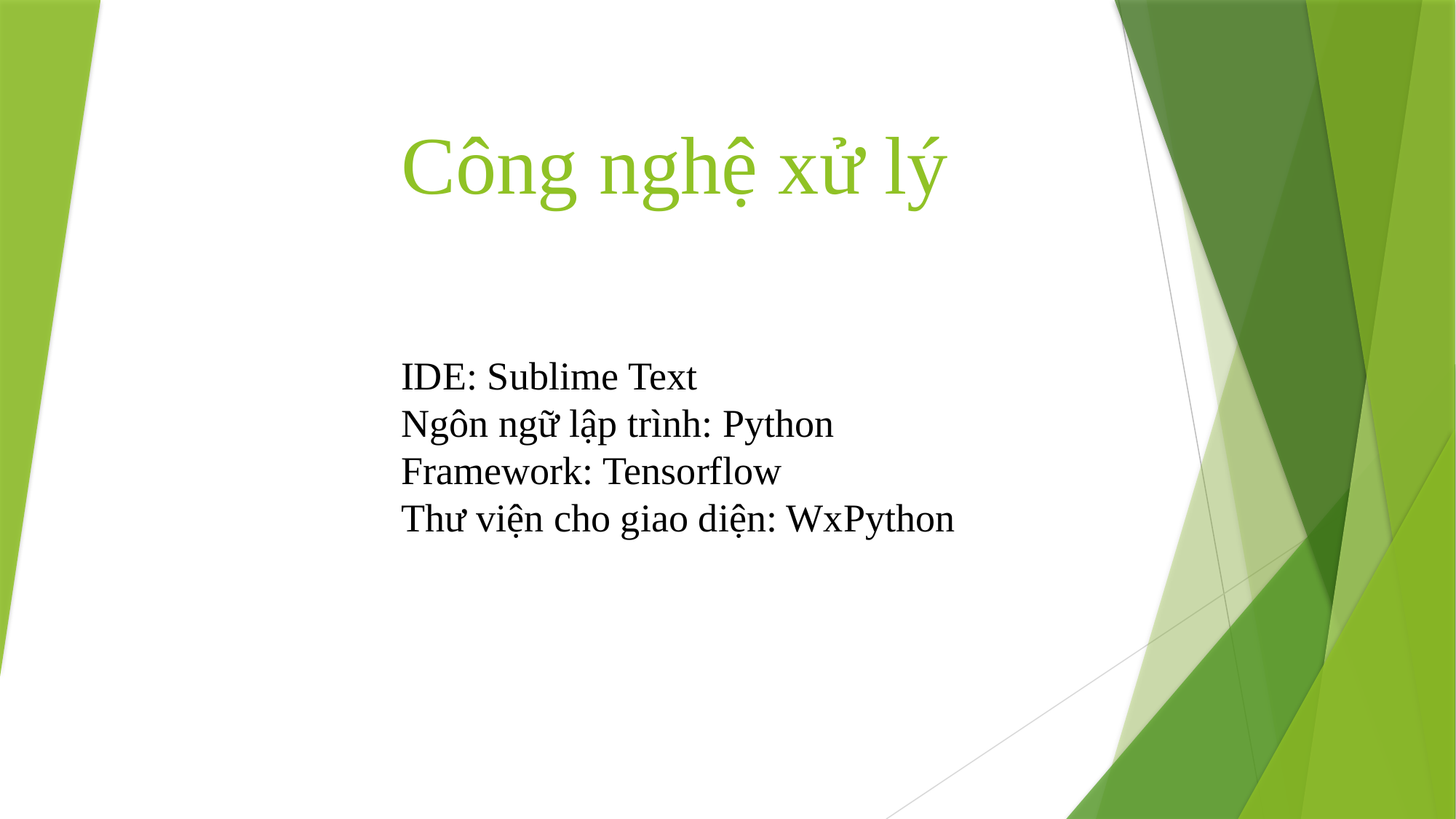

# Công nghệ xử lý
IDE: Sublime Text
Ngôn ngữ lập trình: Python
Framework: Tensorflow
Thư viện cho giao diện: WxPython